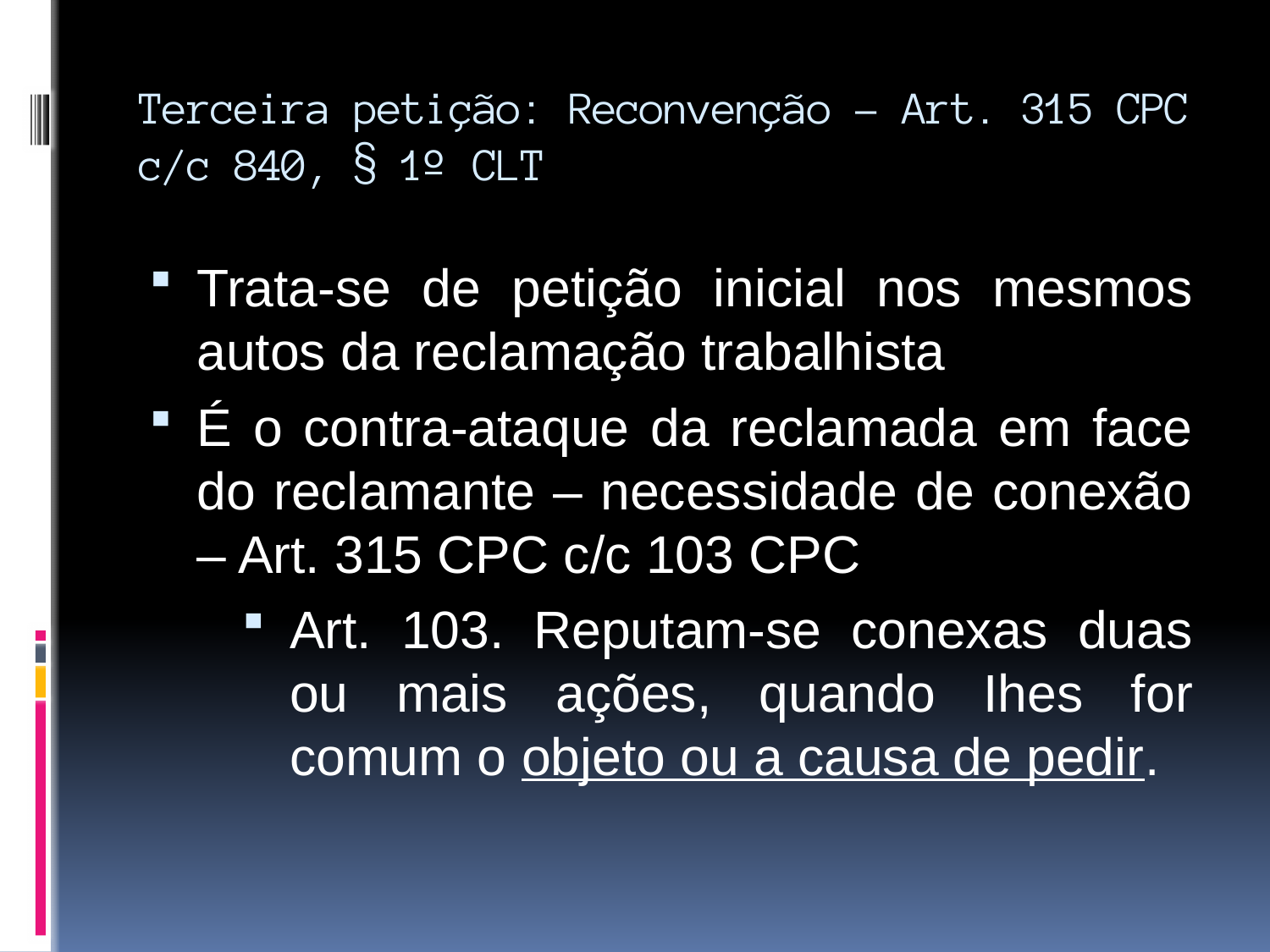

# Terceira petição: Reconvenção - Art. 315 CPC c/c 840, § 1º CLT
Trata-se de petição inicial nos mesmos autos da reclamação trabalhista
É o contra-ataque da reclamada em face do reclamante – necessidade de conexão – Art. 315 CPC c/c 103 CPC
Art. 103. Reputam-se conexas duas ou mais ações, quando Ihes for comum o objeto ou a causa de pedir.